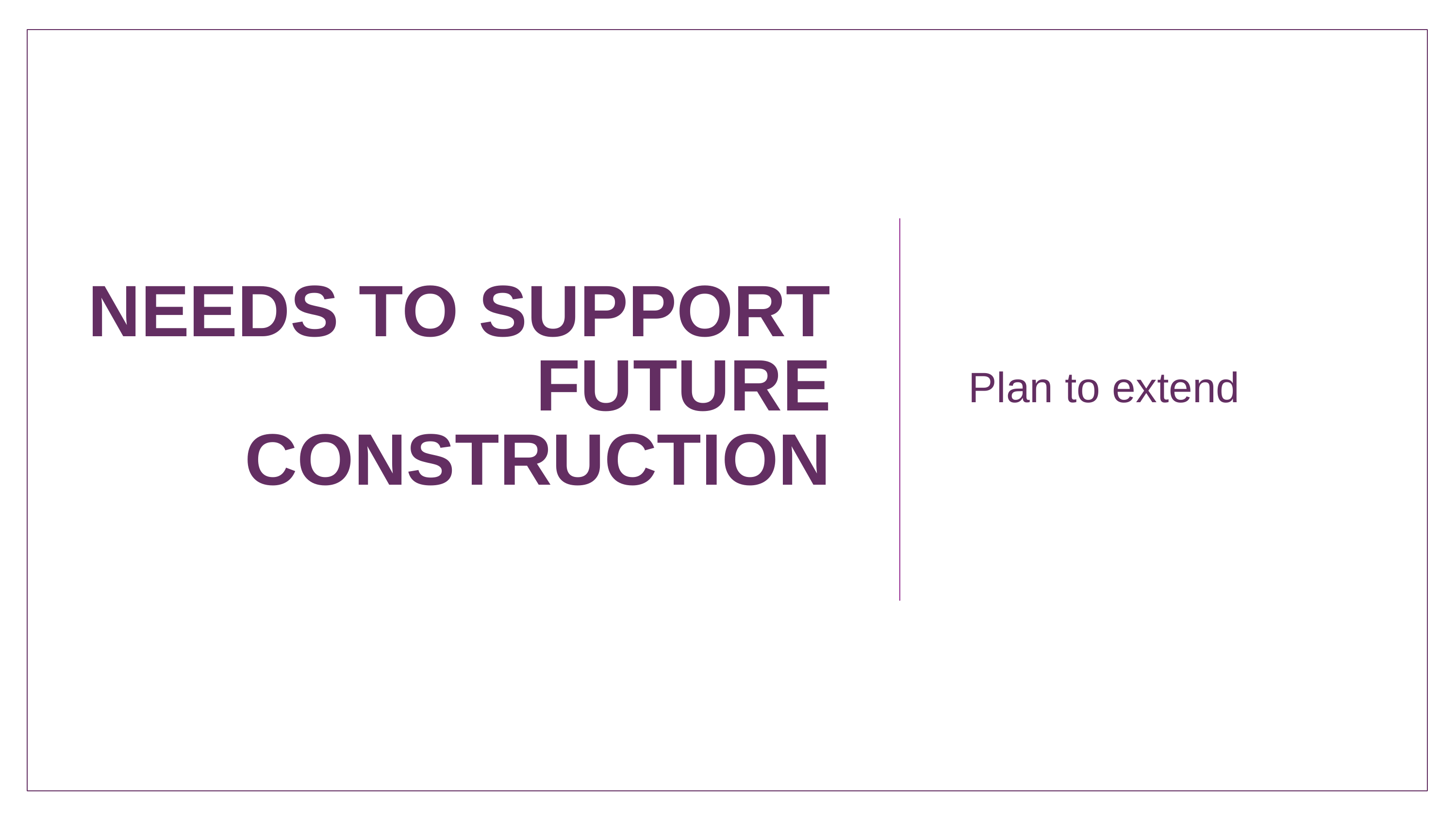

# Needs to Support Future Construction
Plan to extend